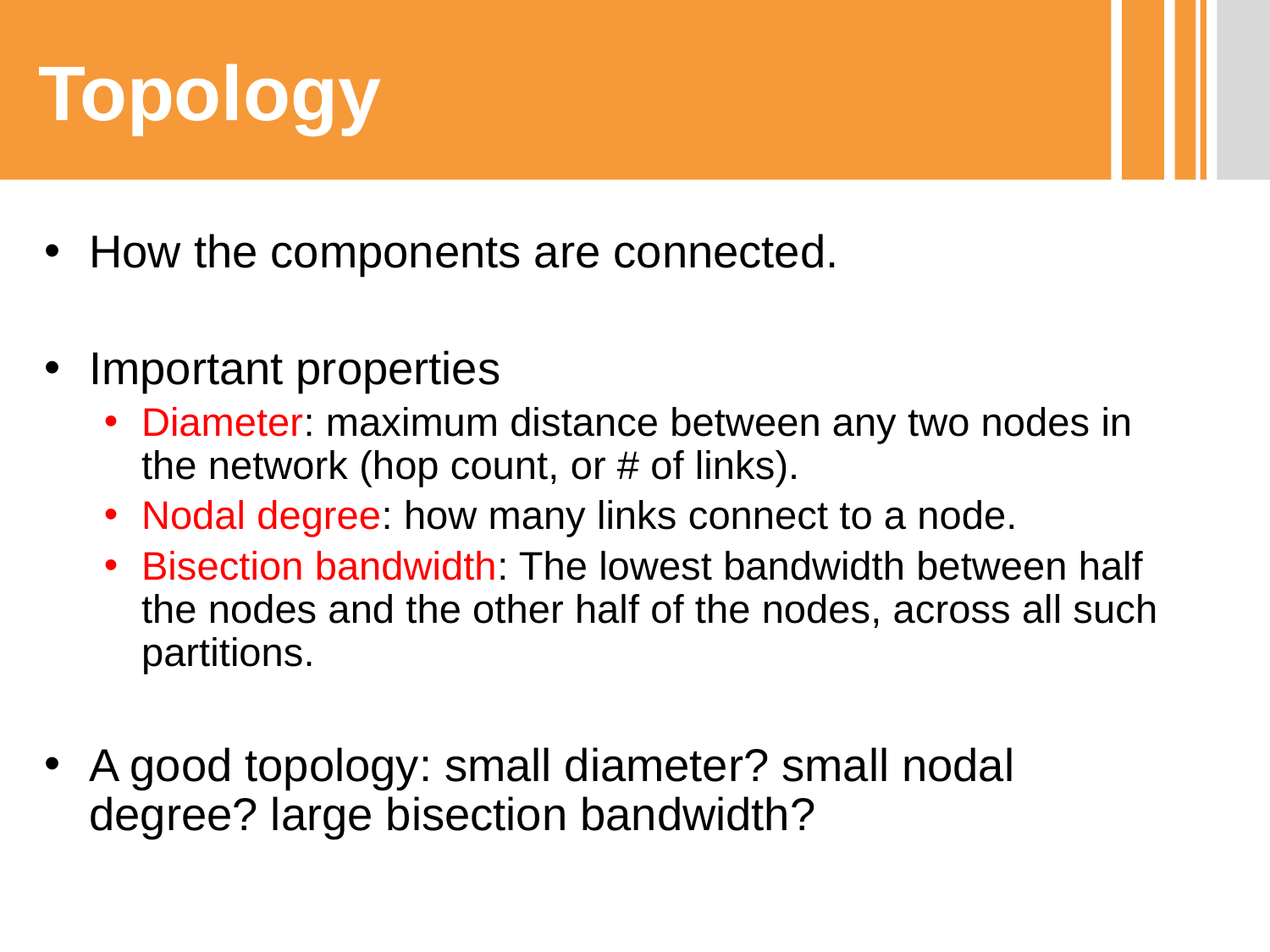

# Topology
How the components are connected.

Important properties
Diameter: maximum distance between any two nodes in the network (hop count, or # of links).
Nodal degree: how many links connect to a node.
Bisection bandwidth: The lowest bandwidth between half the nodes and the other half of the nodes, across all such partitions.

A good topology: small diameter? small nodal degree? large bisection bandwidth?